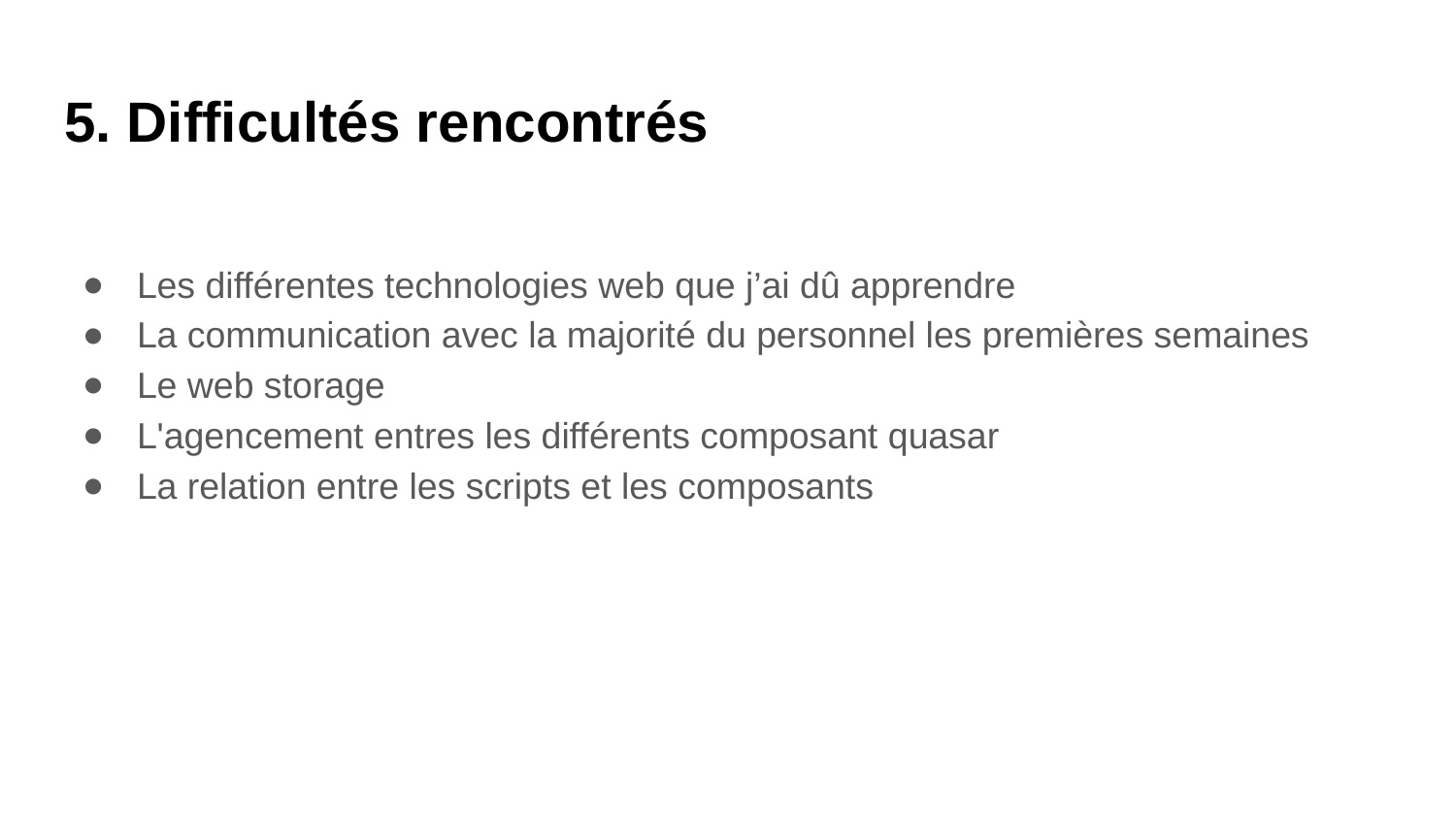

# 5. Difficultés rencontrés
Les différentes technologies web que j’ai dû apprendre
La communication avec la majorité du personnel les premières semaines
Le web storage
L'agencement entres les différents composant quasar
La relation entre les scripts et les composants